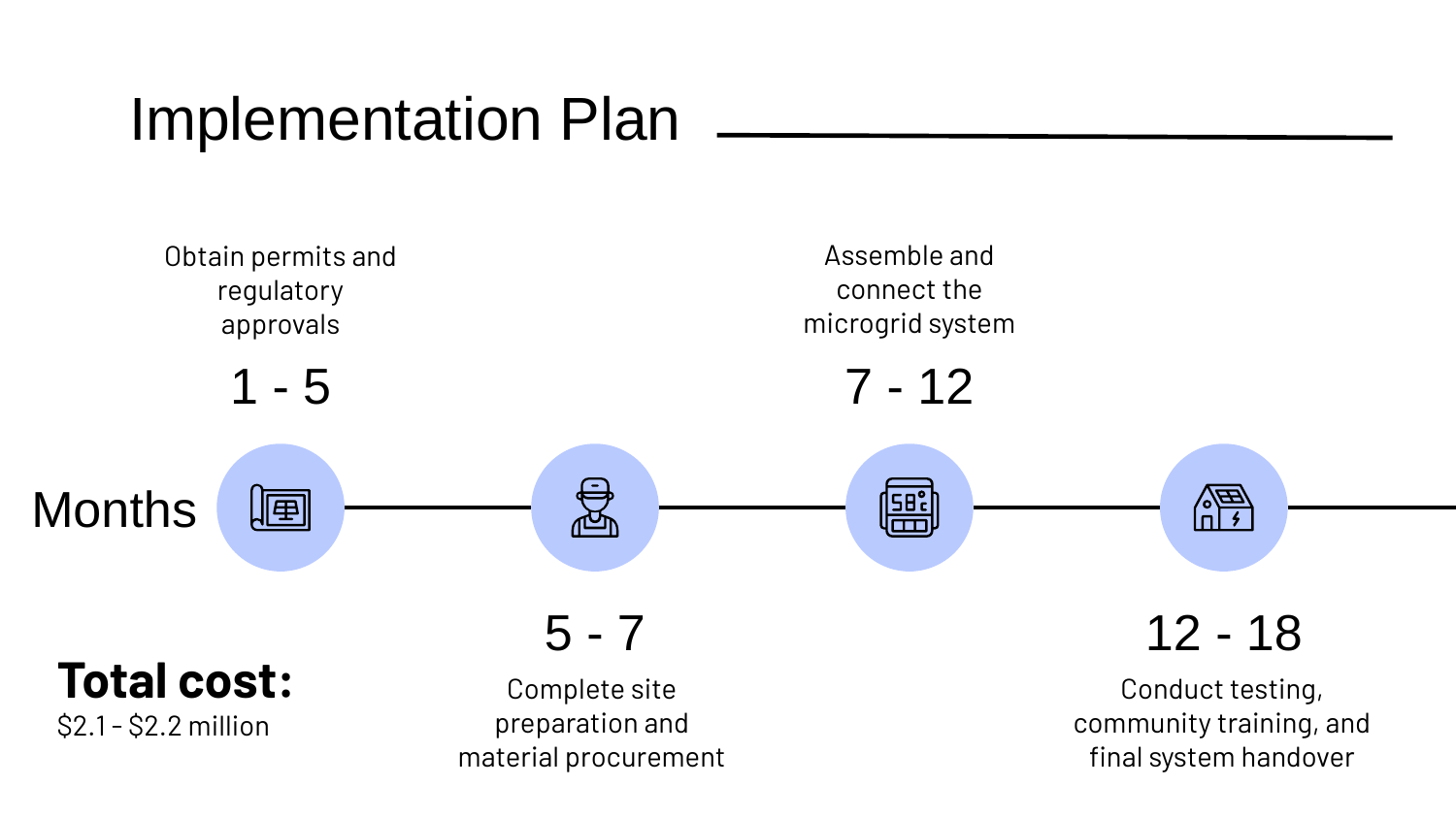

# Implementation Plan
Obtain permits and regulatory approvals
Assemble and connect the microgrid system
1 - 5
7 - 12

Months

5 - 7
12 - 18
Total cost:
$2.1 - $2.2 million
Complete site preparation and material procurement
Conduct testing, community training, and final system handover